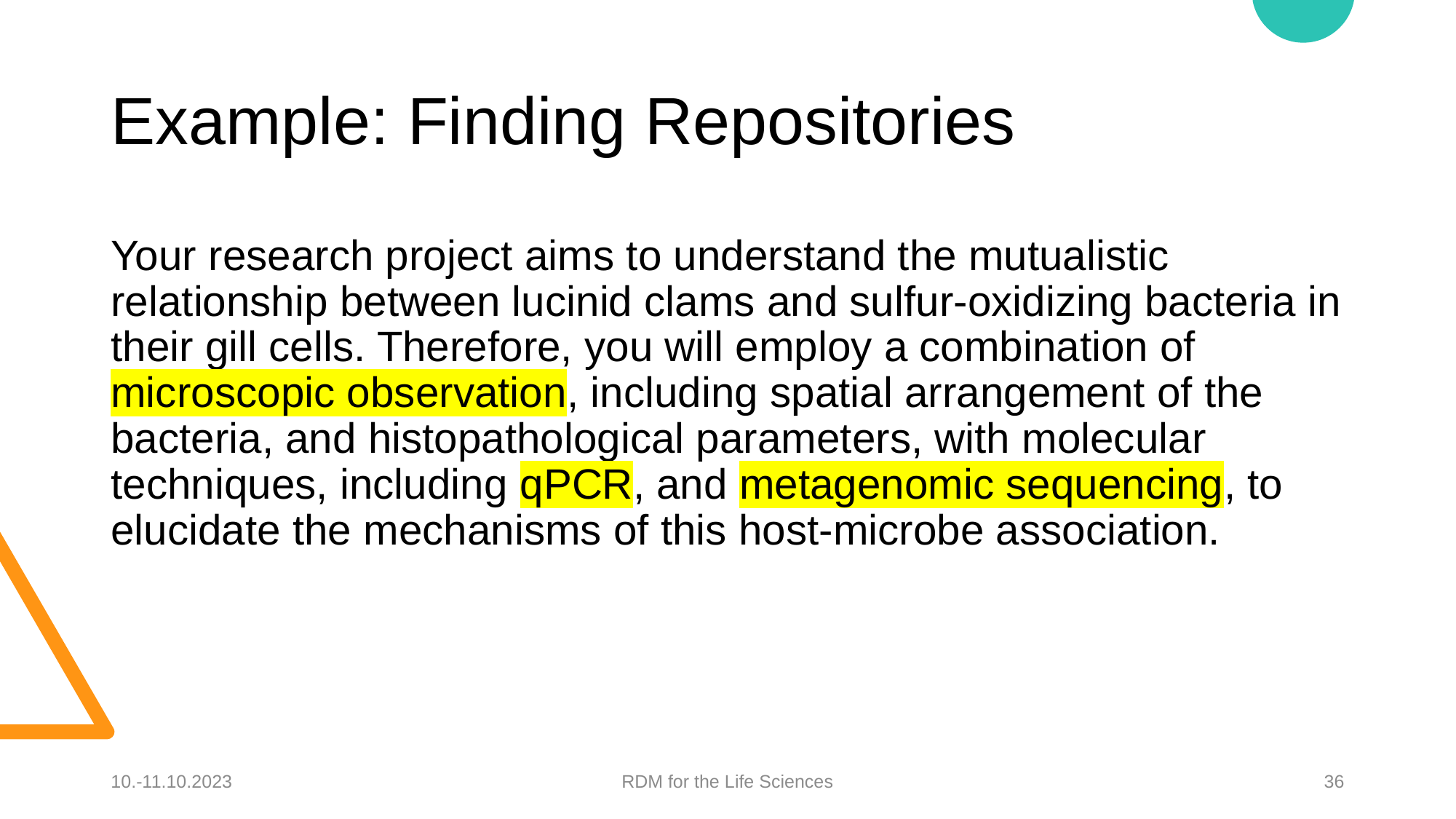

# Example: Finding Repositories
Your research project aims to understand the mutualistic relationship between lucinid clams and sulfur-oxidizing bacteria in their gill cells. Therefore, you will employ a combination of microscopic observation, including spatial arrangement of the bacteria, and histopathological parameters, with molecular techniques, including qPCR, and metagenomic sequencing, to elucidate the mechanisms of this host-microbe association.
10.-11.10.2023
RDM for the Life Sciences
36